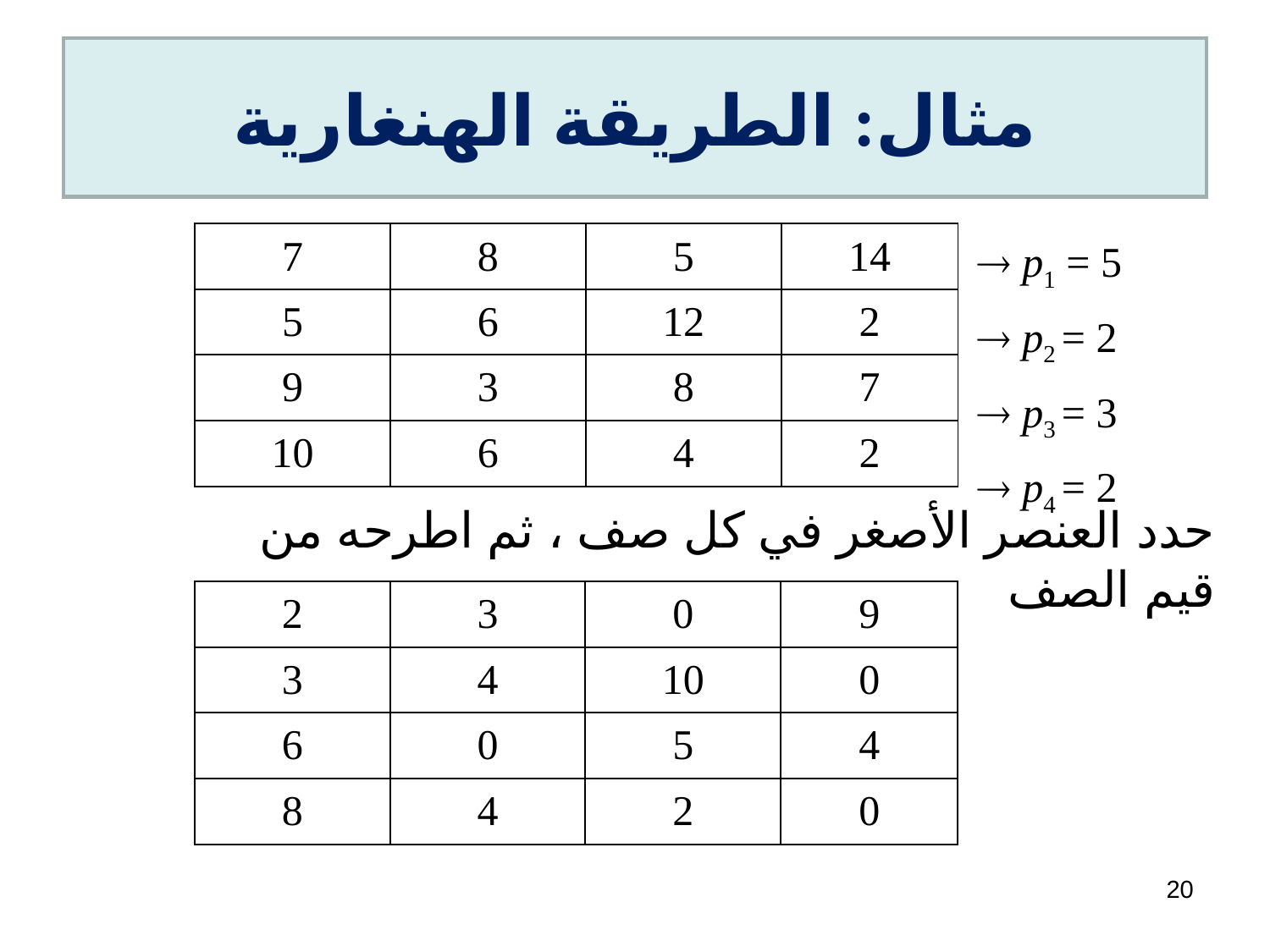

# مثال: الطريقة الهنغارية
→ p1 = 5
→ p2 = 2
→ p3 = 3
→ p4 = 2
| 7 | 8 | 5 | 14 |
| --- | --- | --- | --- |
| 5 | 6 | 12 | 2 |
| 9 | 3 | 8 | 7 |
| 10 | 6 | 4 | 2 |
حدد العنصر الأصغر في كل صف ، ثم اطرحه من قيم الصف
| 2 | 3 | 0 | 9 |
| --- | --- | --- | --- |
| 3 | 4 | 10 | 0 |
| 6 | 0 | 5 | 4 |
| 8 | 4 | 2 | 0 |
20